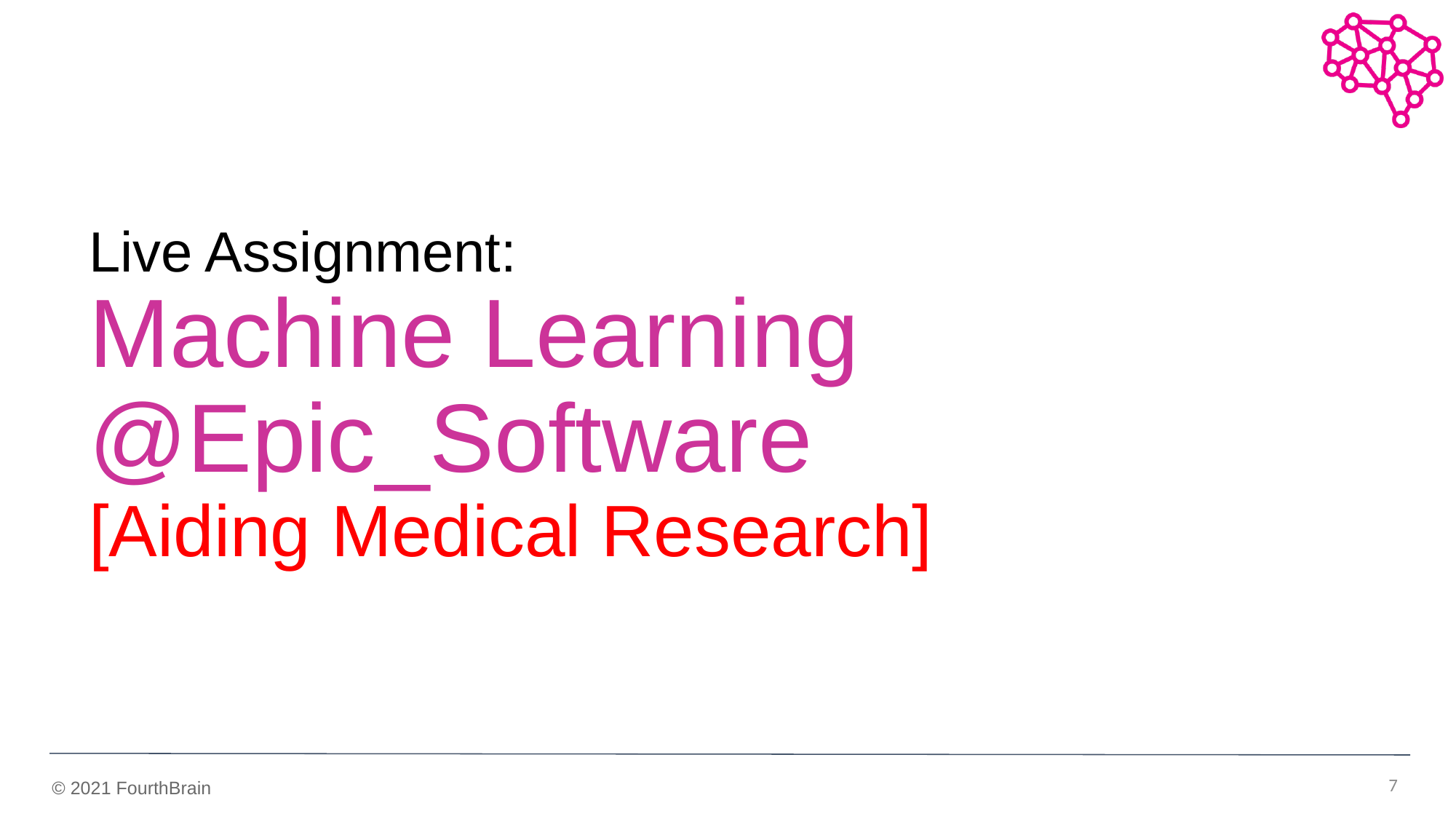

# Live Assignment: Machine Learning @Epic_Software [Aiding Medical Research]
7